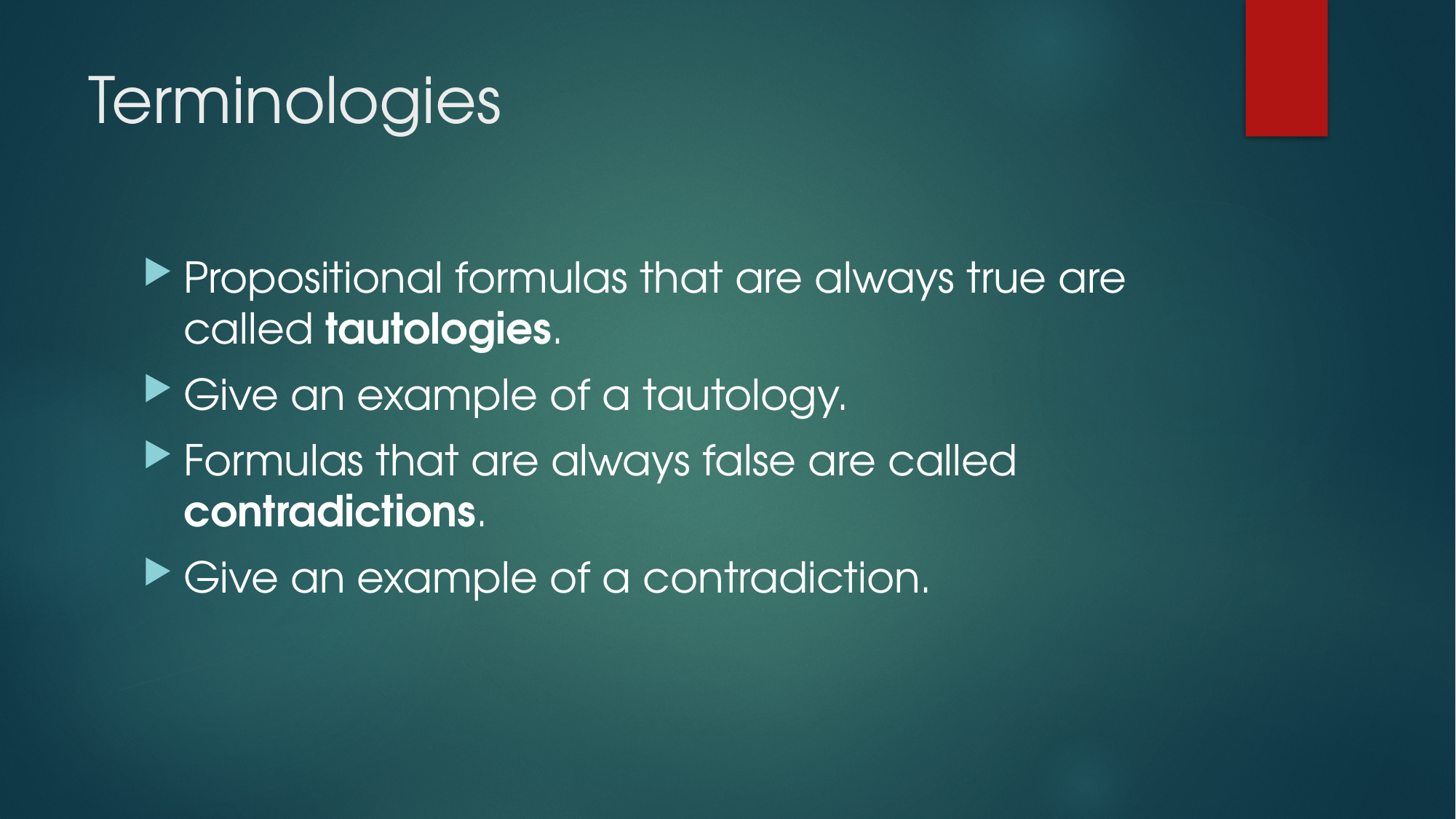

# Terminologies
Propositional formulas that are always true are called tautologies.
Give an example of a tautology.
Formulas that are always false are called contradictions.
Give an example of a contradiction.